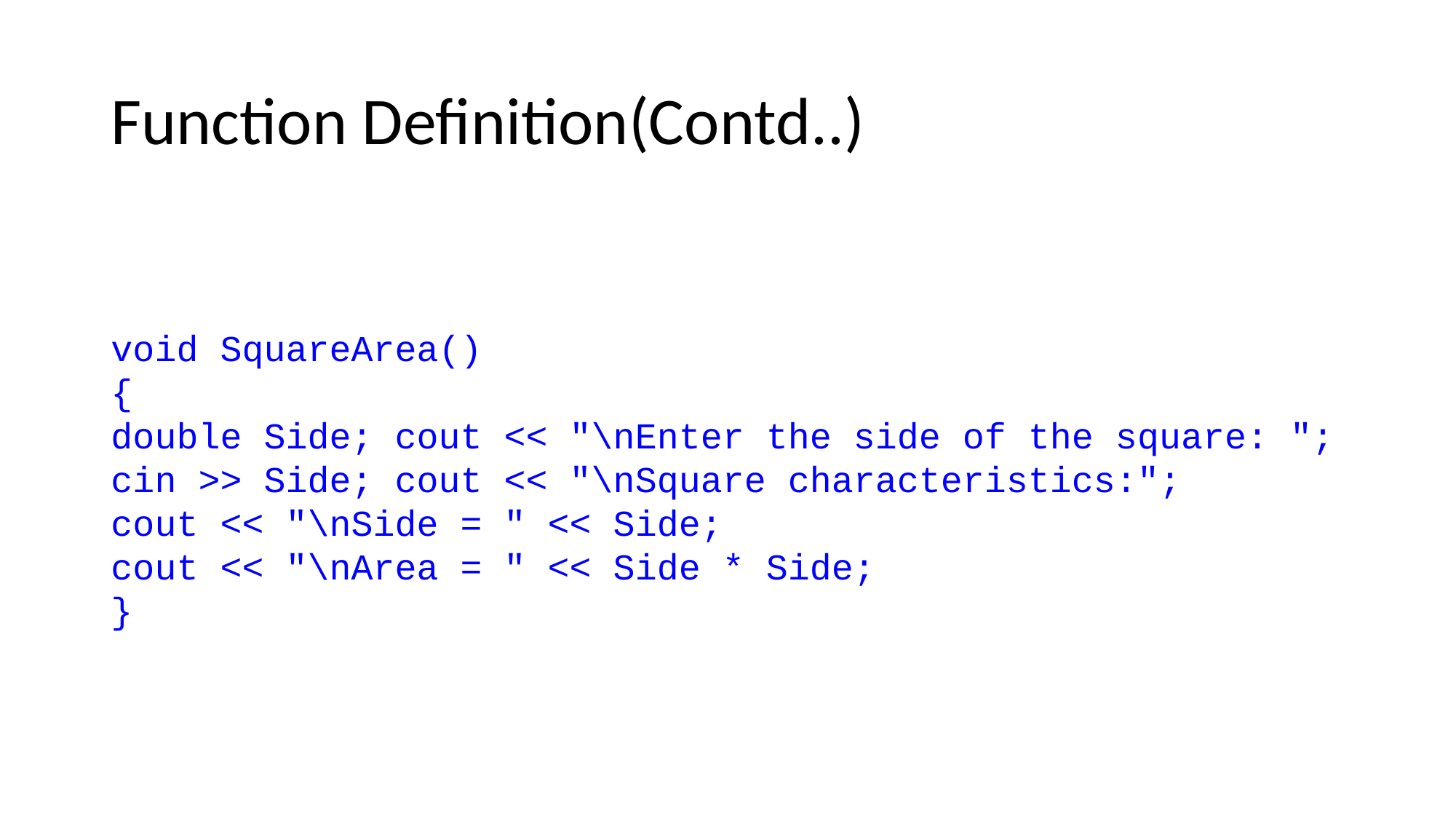

# Function Definition(Contd..)
void SquareArea()
{
double Side; cout << "\nEnter the side of the square: ";
cin >> Side; cout << "\nSquare characteristics:";
cout << "\nSide = " << Side;
cout << "\nArea = " << Side * Side;
}